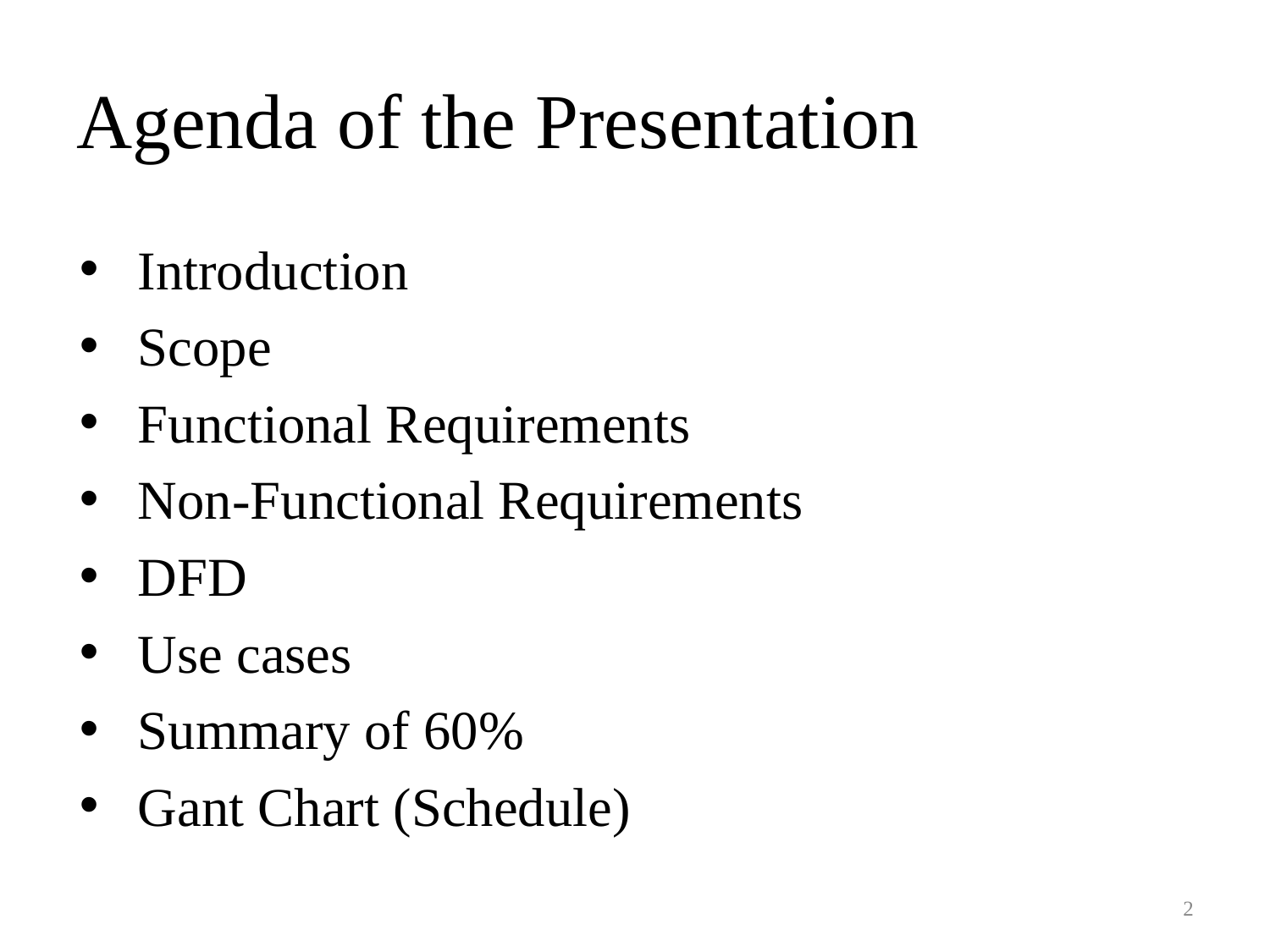

# Agenda of the Presentation
Introduction
Scope
Functional Requirements
Non-Functional Requirements
DFD
Use cases
Summary of 60%
Gant Chart (Schedule)

2